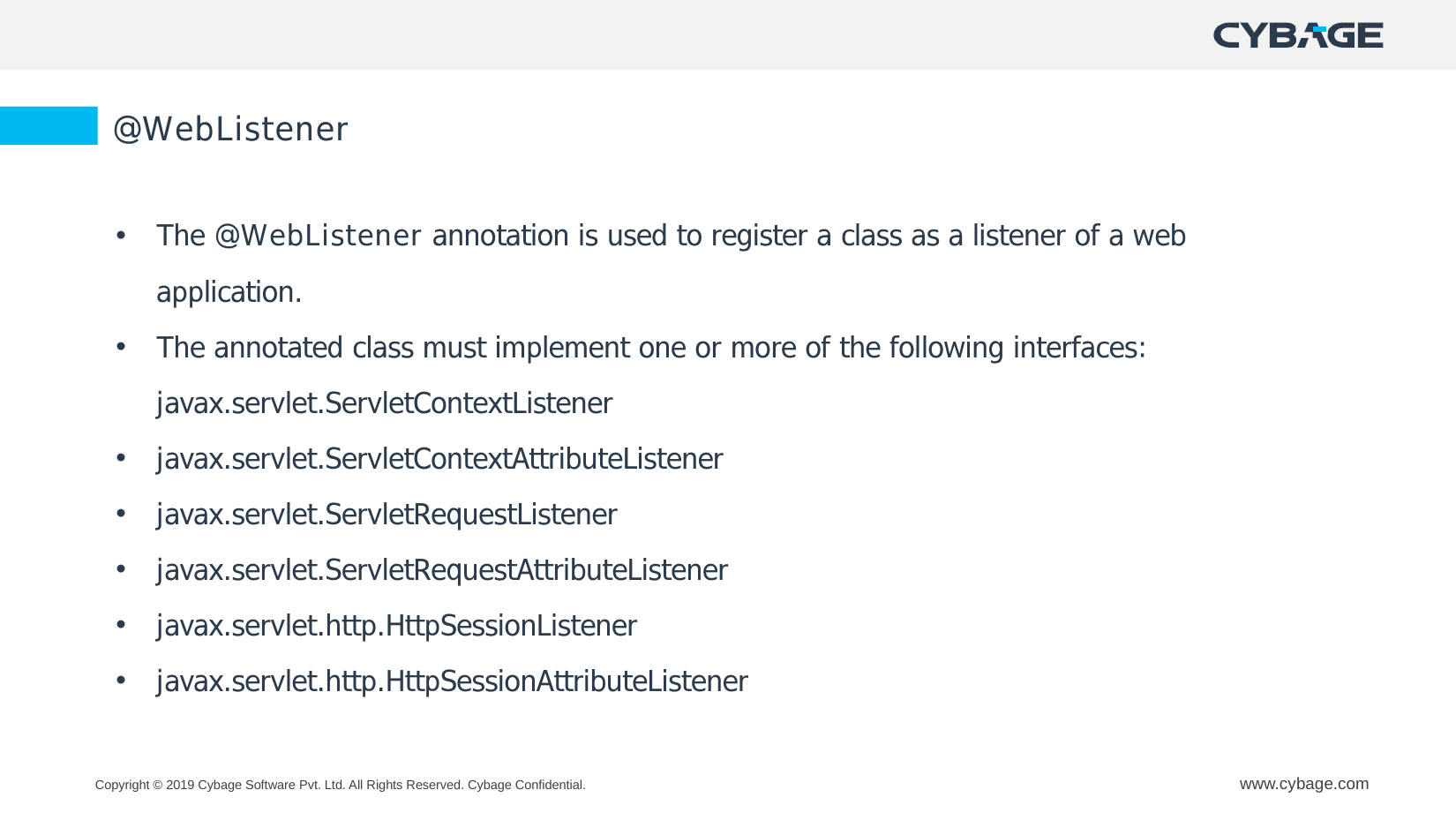

@WebListener

The @WebListener annotation is used to register a class as a listener of a web application.
The annotated class must implement one or more of the following interfaces: javax.servlet.ServletContextListener
javax.servlet.ServletContextAttributeListener
javax.servlet.ServletRequestListener
javax.servlet.ServletRequestAttributeListener
javax.servlet.http.HttpSessionListener
javax.servlet.http.HttpSessionAttributeListener